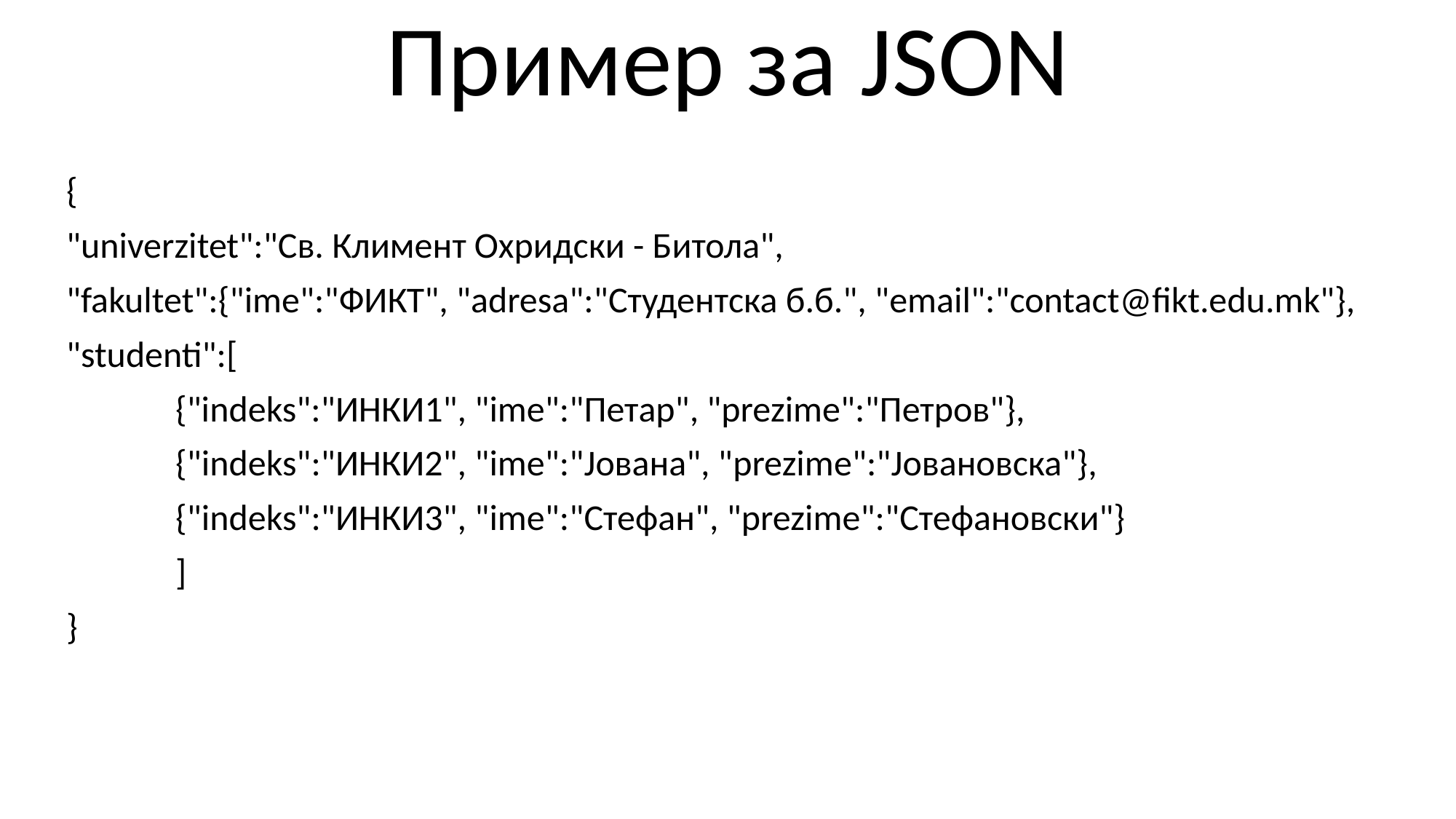

# Пример за JSON
{
"univerzitet":"Св. Климент Охридски - Битола",
"fakultet":{"ime":"ФИКТ", "adresa":"Студентска б.б.", "email":"contact@fikt.edu.mk"},
"studenti":[
	{"indeks":"ИНКИ1", "ime":"Петар", "prezime":"Петров"},
	{"indeks":"ИНКИ2", "ime":"Јована", "prezime":"Јовановска"},
	{"indeks":"ИНКИ3", "ime":"Стефан", "prezime":"Стефановски"}
	]
}